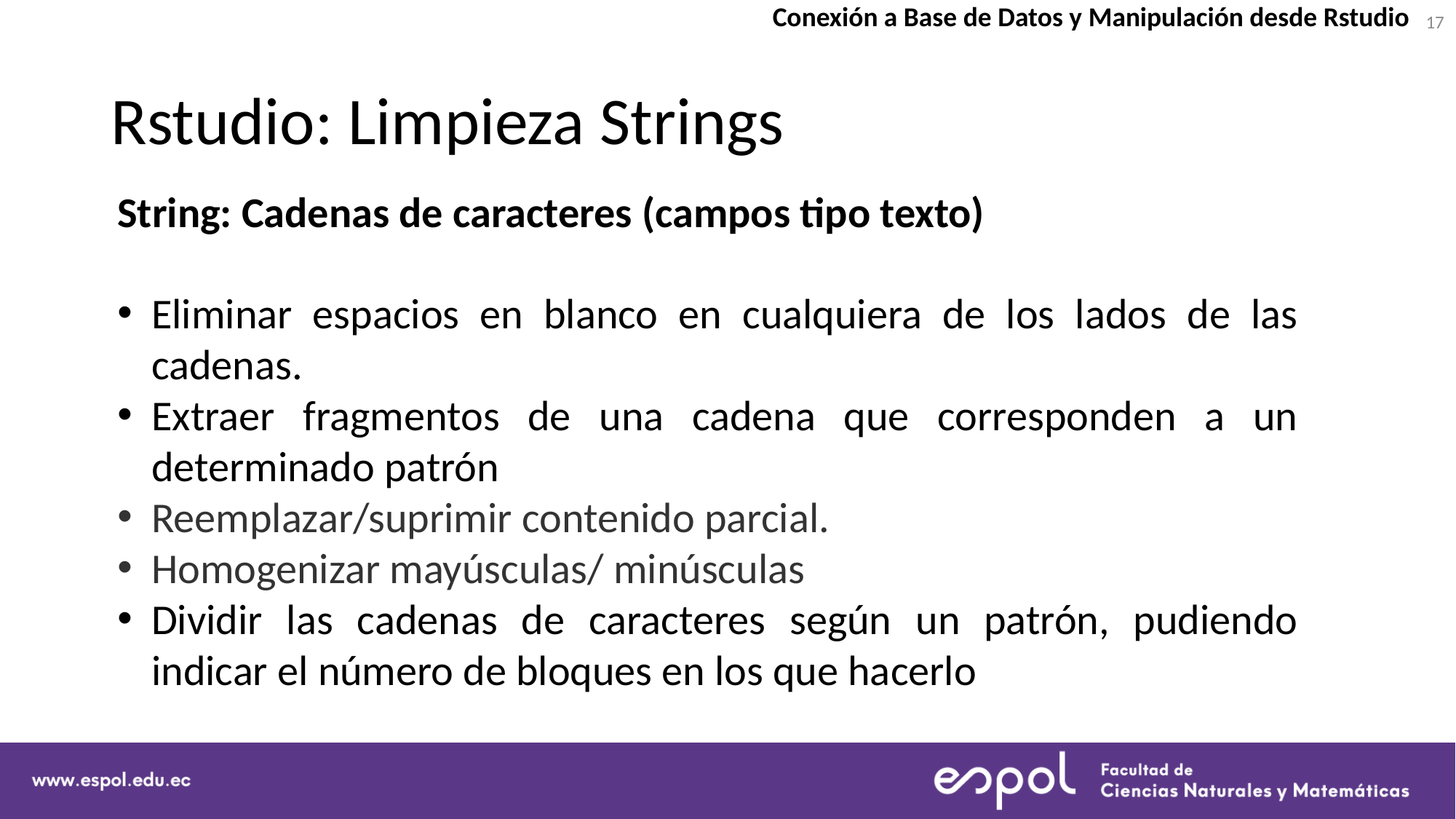

17
Conexión a Base de Datos y Manipulación desde Rstudio
# Rstudio: Limpieza Strings
String: Cadenas de caracteres (campos tipo texto)

Eliminar espacios en blanco en cualquiera de los lados de las cadenas.
Extraer fragmentos de una cadena que corresponden a un determinado patrón
Reemplazar/suprimir contenido parcial.
Homogenizar mayúsculas/ minúsculas
Dividir las cadenas de caracteres según un patrón, pudiendo indicar el número de bloques en los que hacerlo